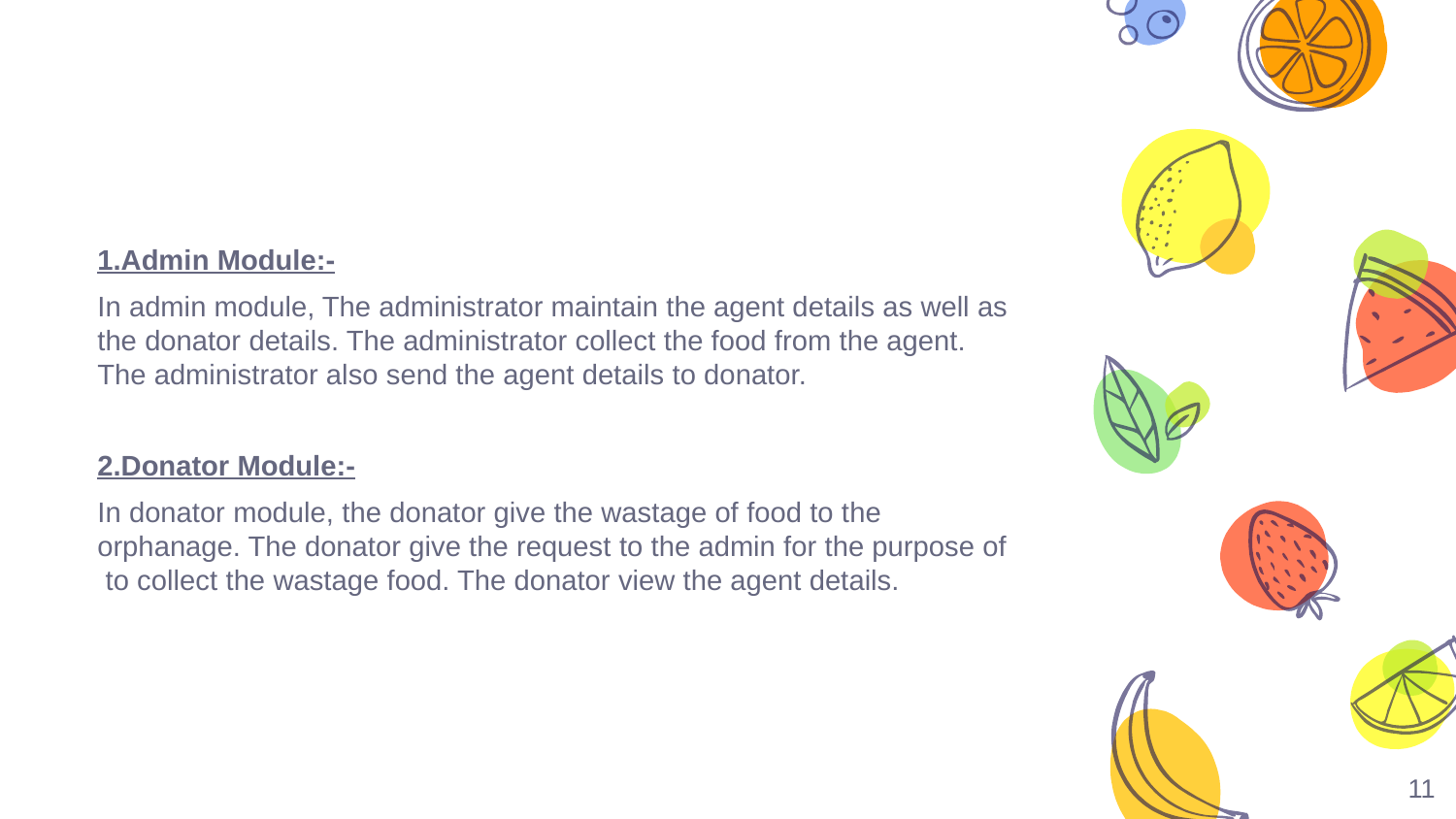

#
1.Admin Module:-
In admin module, The administrator maintain the agent details as well as the donator details. The administrator collect the food from the agent. The administrator also send the agent details to donator.

2.Donator Module:-
In donator module, the donator give the wastage of food to the orphanage. The donator give the request to the admin for the purpose of  to collect the wastage food. The donator view the agent details.
11